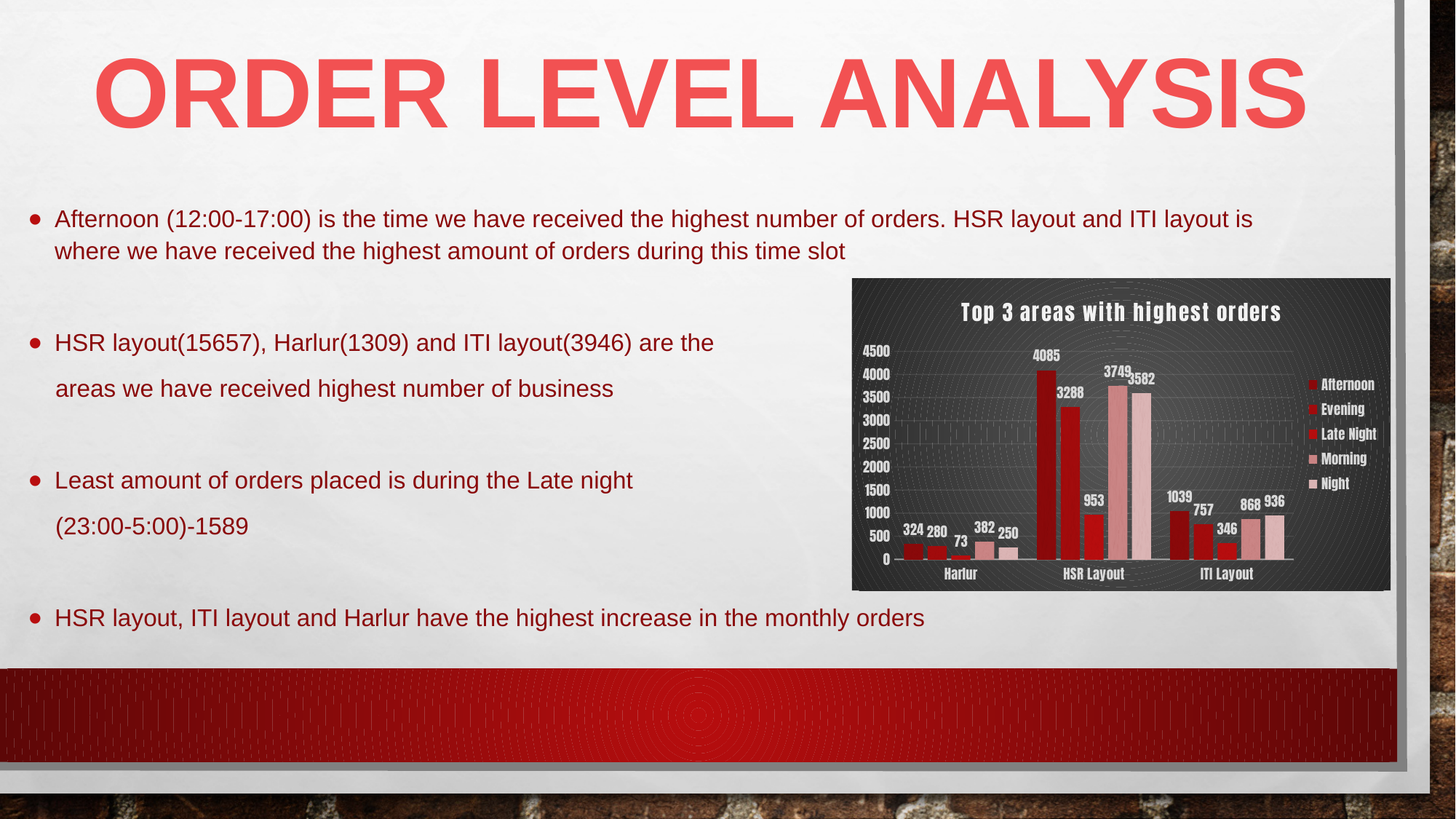

# Order level Analysis
Afternoon (12:00-17:00) is the time we have received the highest number of orders. HSR layout and ITI layout is where we have received the highest amount of orders during this time slot

HSR layout(15657), Harlur(1309) and ITI layout(3946) are the
    areas we have received highest number of business

Least amount of orders placed is during the Late night
    (23:00-5:00)-1589

HSR layout, ITI layout and Harlur have the highest increase in the monthly orders

### Chart: Top 3 areas with highest orders

| Category | Afternoon | Evening | Late Night | Morning | Night |
|---|---|---|---|---|---|
| Harlur | 324.0 | 280.0 | 73.0 | 382.0 | 250.0 |
| HSR Layout | 4085.0 | 3288.0 | 953.0 | 3749.0 | 3582.0 |
| ITI Layout | 1039.0 | 757.0 | 346.0 | 868.0 | 936.0 |